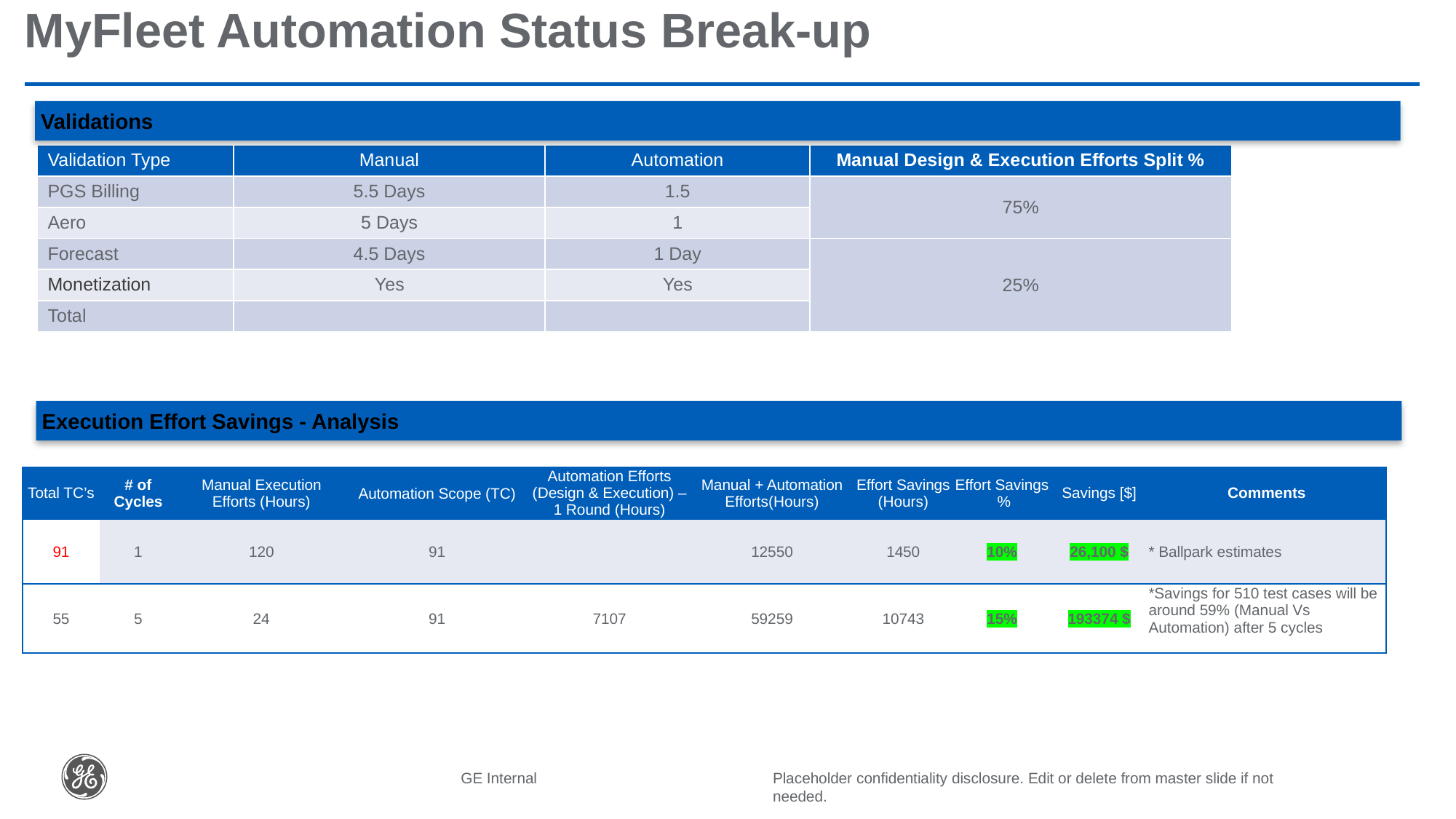

# MyFleet Automation Status Break-up
Validations
| Validation Type | Manual | Automation | Manual Design & Execution Efforts Split % |
| --- | --- | --- | --- |
| PGS Billing | 5.5 Days | 1.5 | 75% |
| Aero | 5 Days | 1 |  |
| Forecast | 4.5 Days | 1 Day | 25% |
| Monetization | Yes | Yes |  |
| Total |  |  |  |

Execution Effort Savings - Analysis
| Total TC’s | # of Cycles | Manual Execution Efforts (Hours) | Automation Scope (TC) | Automation Efforts (Design & Execution) – 1 Round (Hours) | Manual + Automation Efforts(Hours) | Effort Savings (Hours) | Effort Savings % | Savings [$] | Comments |
| --- | --- | --- | --- | --- | --- | --- | --- | --- | --- |
| 91 | 1 | 120 | 91 |  | 12550 | 1450 | 10% | 26,100 $ | \* Ballpark estimates |
| 55 | 5 | 24 | 91 | 7107 | 59259 | 10743 | 15% | 193374 $ | \*Savings for 510 test cases will be around 59% (Manual Vs Automation) after 5 cycles |
GE Internal